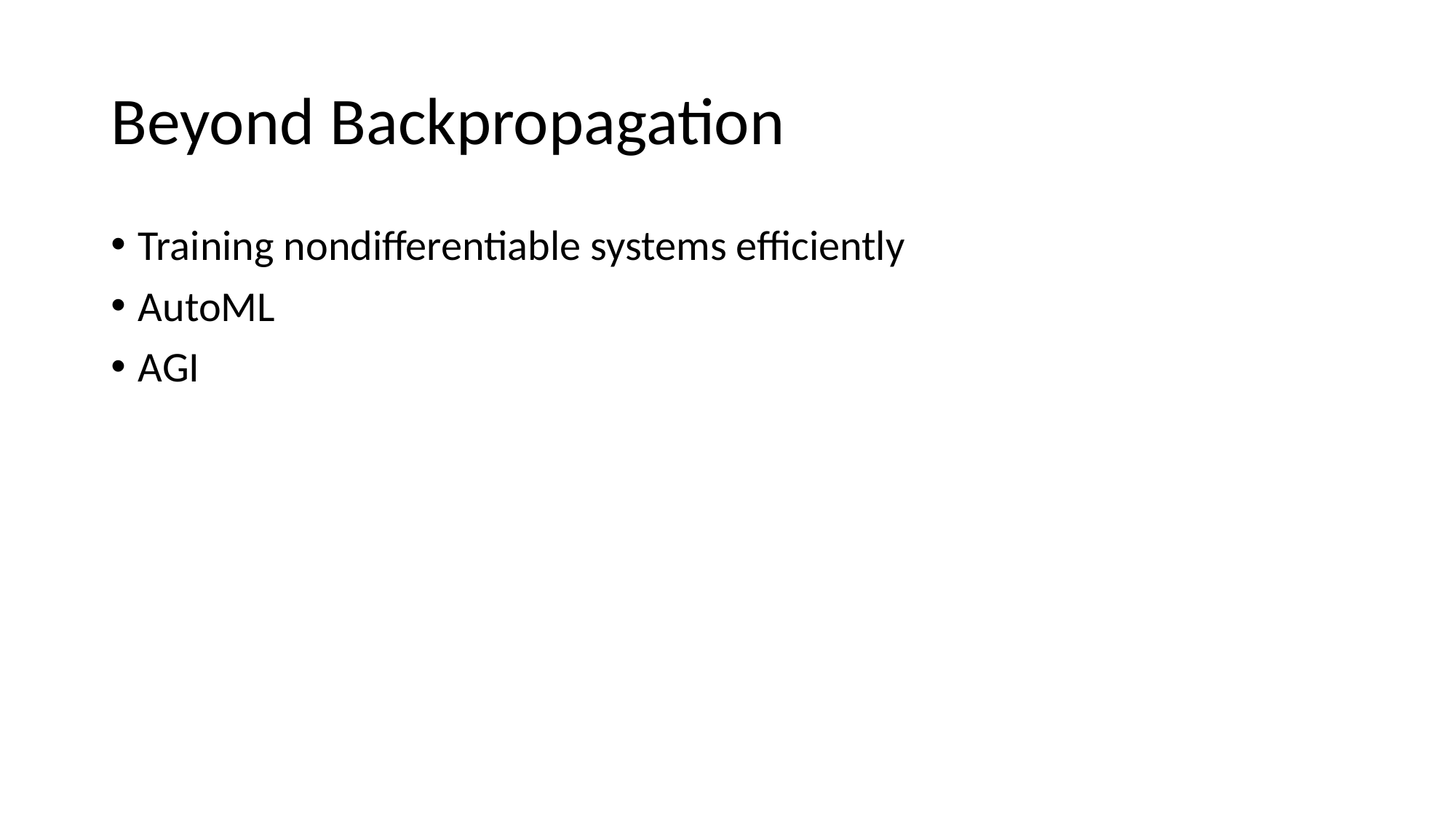

# Beyond Backpropagation
Training nondifferentiable systems efficiently
AutoML
AGI